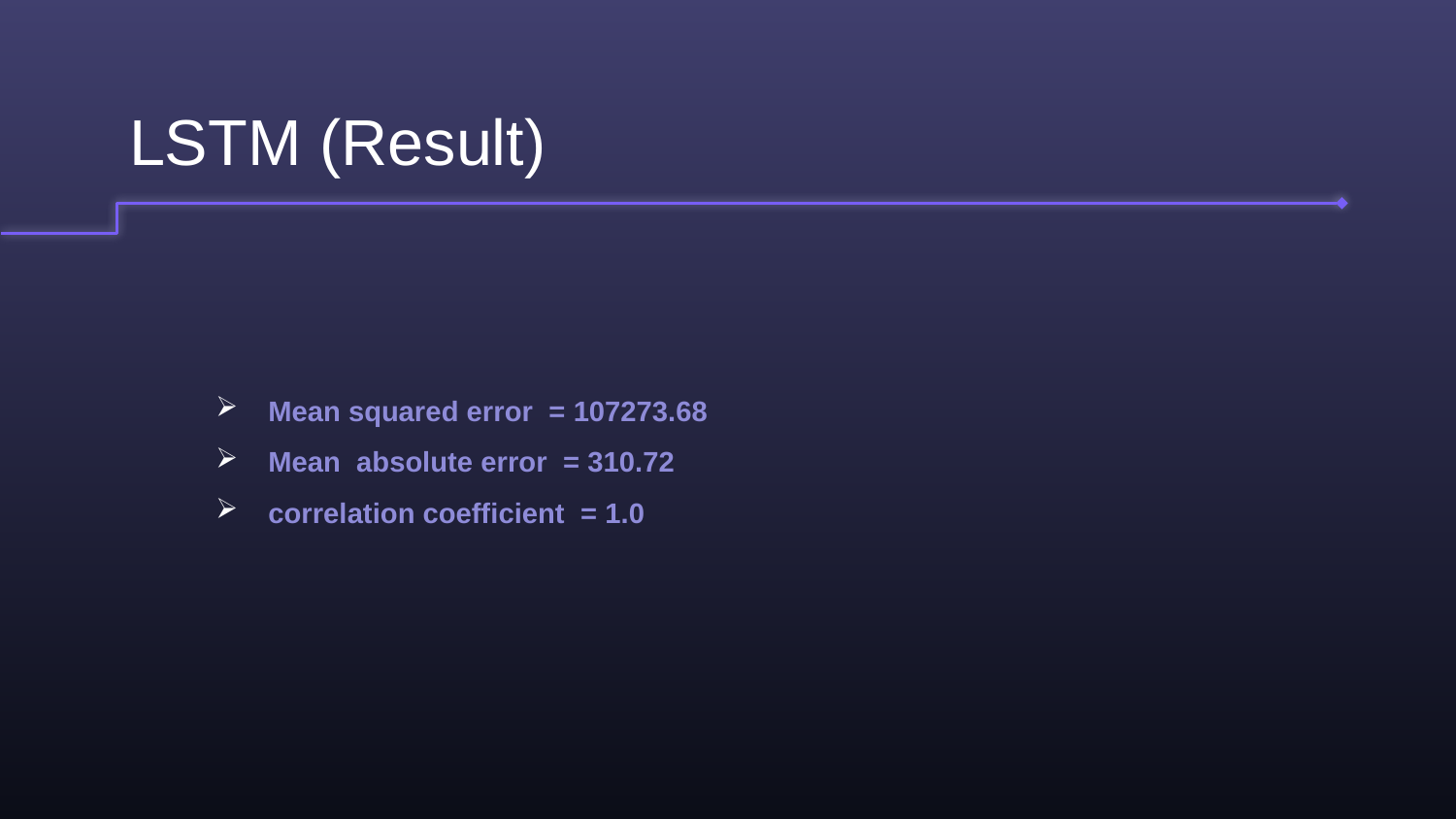

# LSTM (Result)
Mean squared error  = 107273.68
Mean  absolute error  = 310.72
correlation coefficient  = 1.0